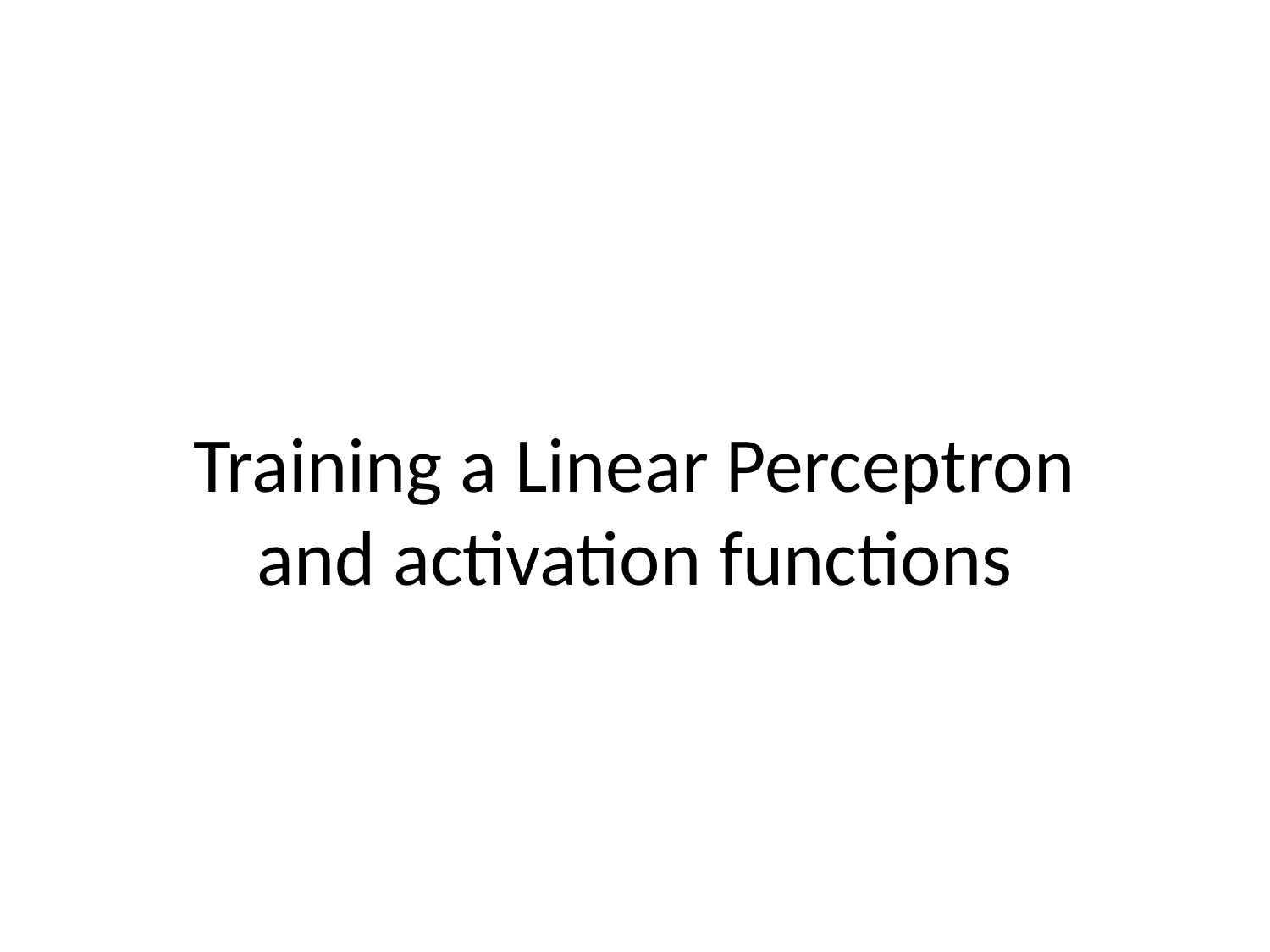

# Training a Linear Perceptron and activation functions